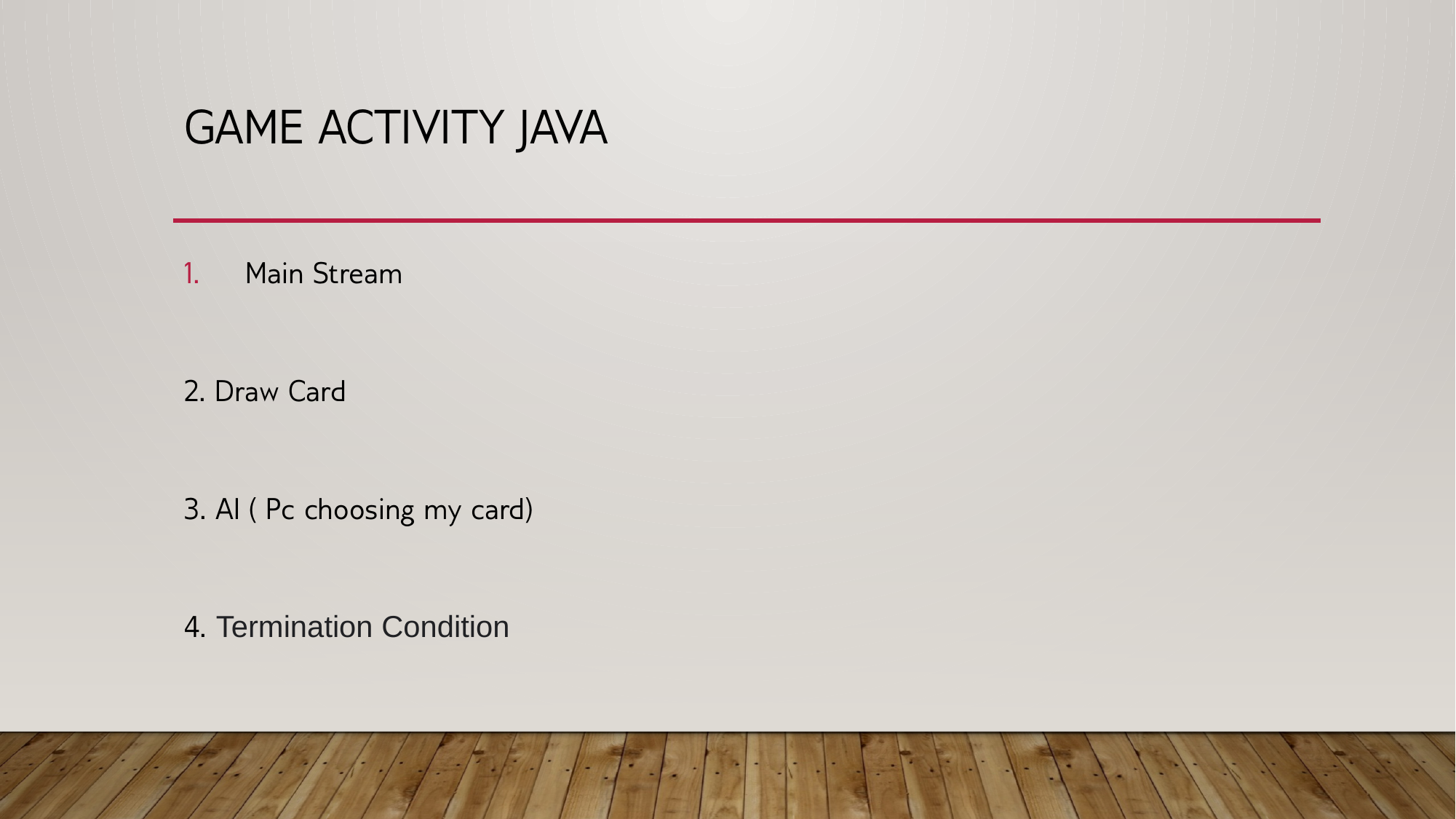

# Game Activity Java
Main Stream

2. Draw Card

3. AI ( Pc choosing my card)

4. Termination Condition